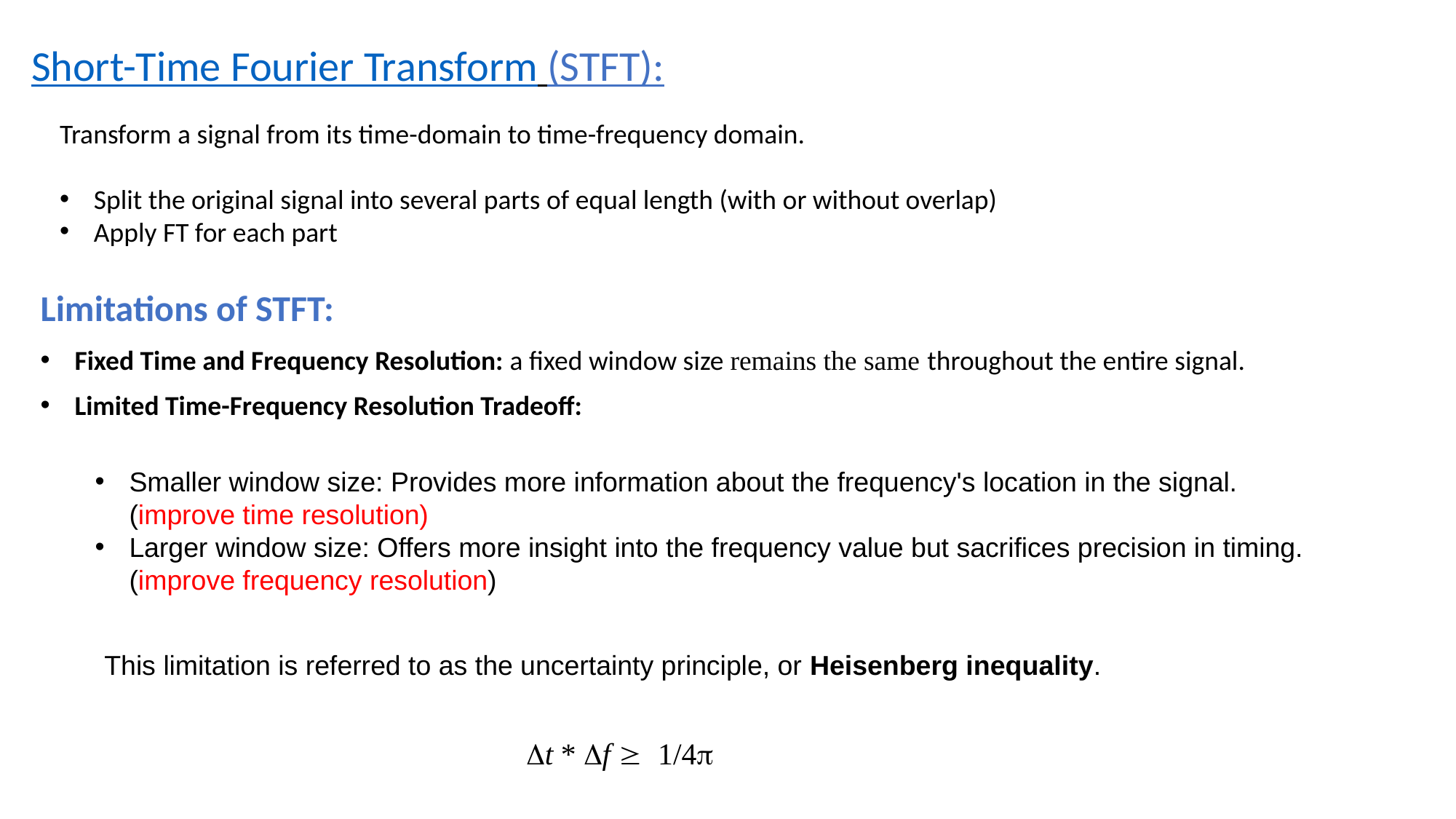

# Short-Time Fourier Transform (STFT):
Transform a signal from its time-domain to time-frequency domain.

Split the original signal into several parts of equal length (with or without overlap)
Apply FT for each part
Limitations of STFT:
Fixed Time and Frequency Resolution: a fixed window size remains the same throughout the entire signal.
Limited Time-Frequency Resolution Tradeoff:

Smaller window size: Provides more information about the frequency's location in the signal.(improve time resolution)
Larger window size: Offers more insight into the frequency value but sacrifices precision in timing.(improve frequency resolution)
This limitation is referred to as the uncertainty principle, or Heisenberg inequality.

Δt * Δf ≥ 1/4π